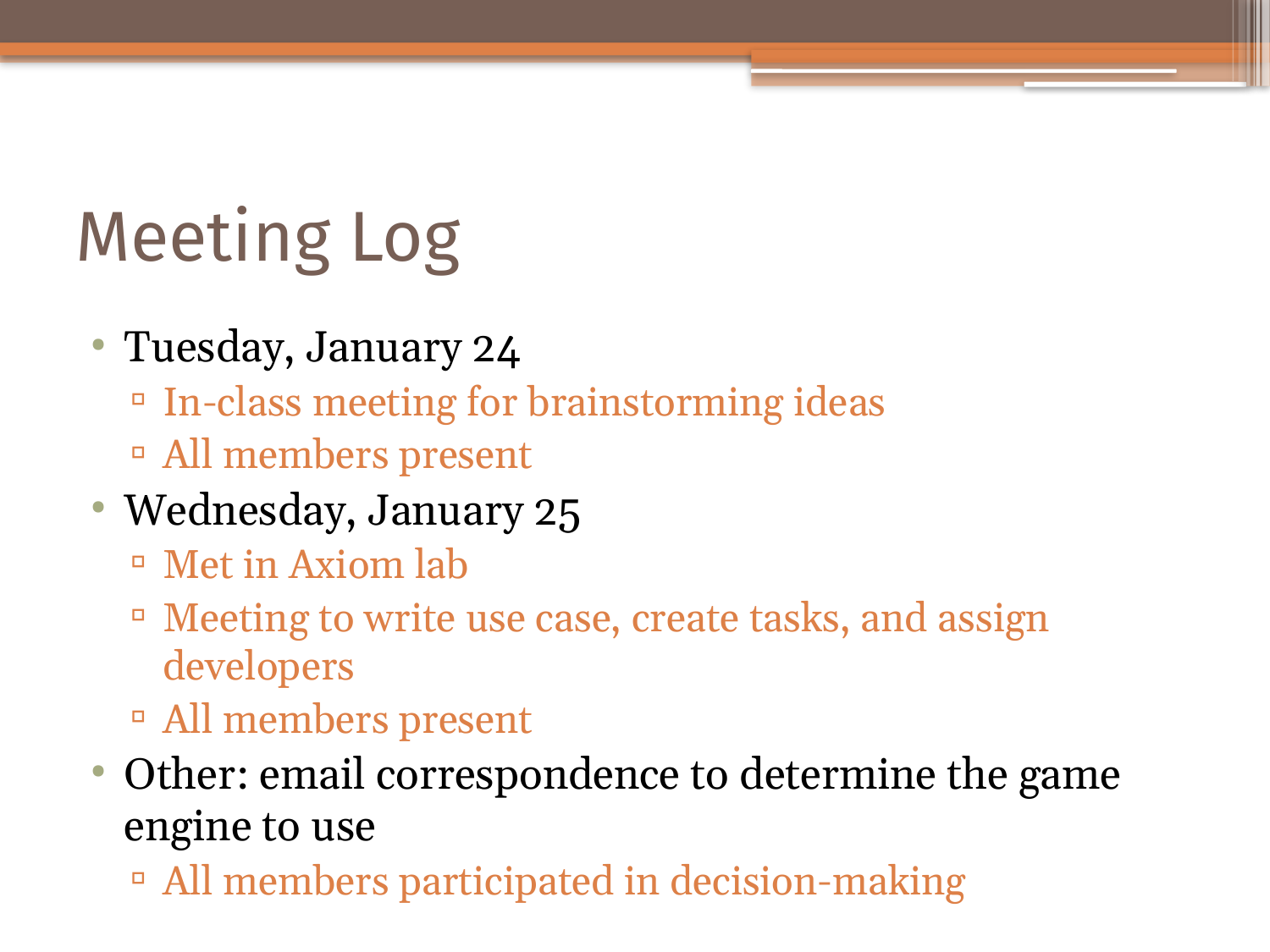

# Meeting Log
Tuesday, January 24
In-class meeting for brainstorming ideas
All members present
Wednesday, January 25
Met in Axiom lab
Meeting to write use case, create tasks, and assign developers
All members present
Other: email correspondence to determine the game engine to use
All members participated in decision-making